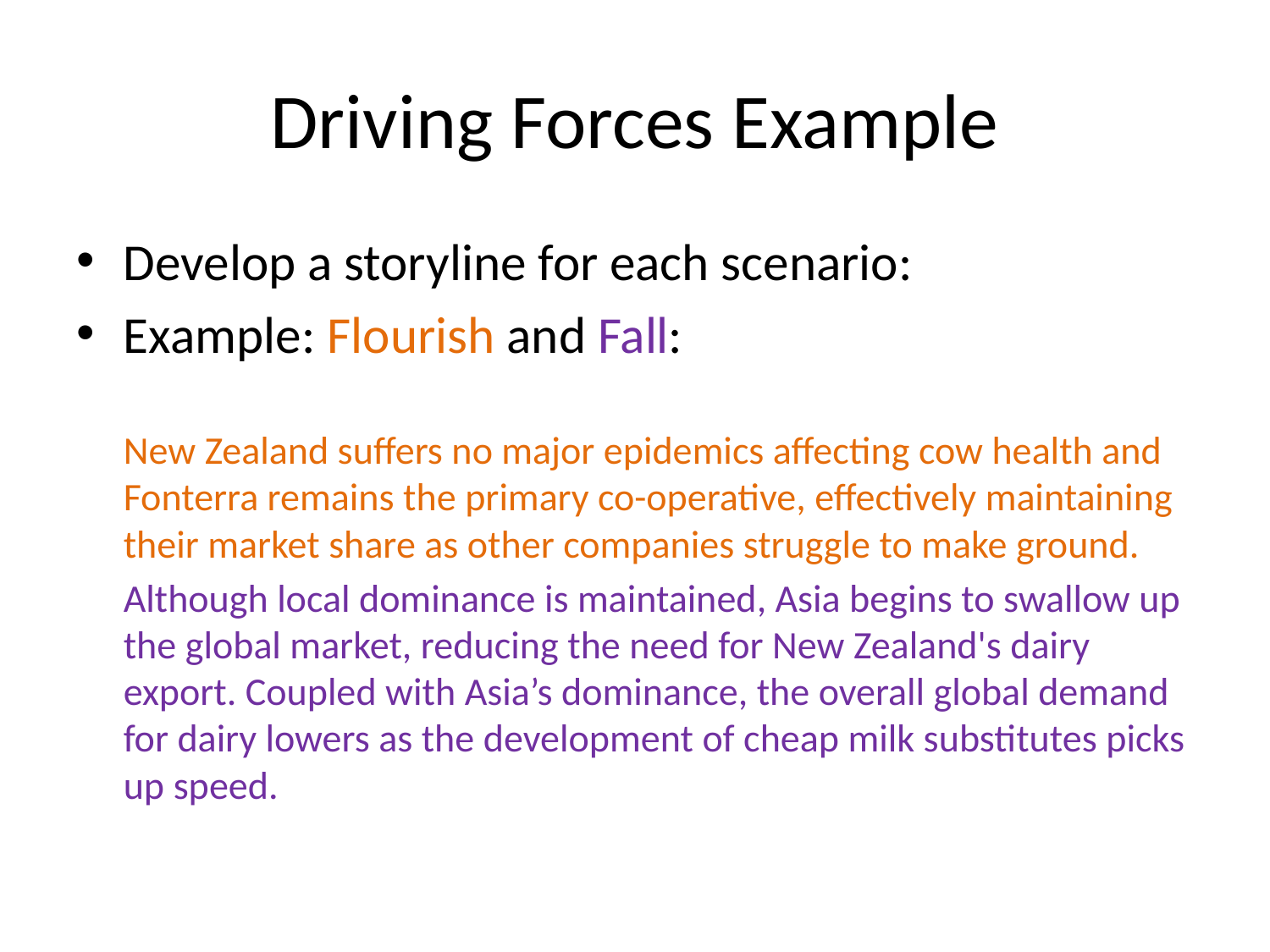

# Driving Forces Example
Develop a storyline for each scenario:
Example: Flourish and Fall:

	New Zealand suffers no major epidemics affecting cow health and Fonterra remains the primary co-operative, effectively maintaining their market share as other companies struggle to make ground.
	Although local dominance is maintained, Asia begins to swallow up the global market, reducing the need for New Zealand's dairy export. Coupled with Asia’s dominance, the overall global demand for dairy lowers as the development of cheap milk substitutes picks up speed.